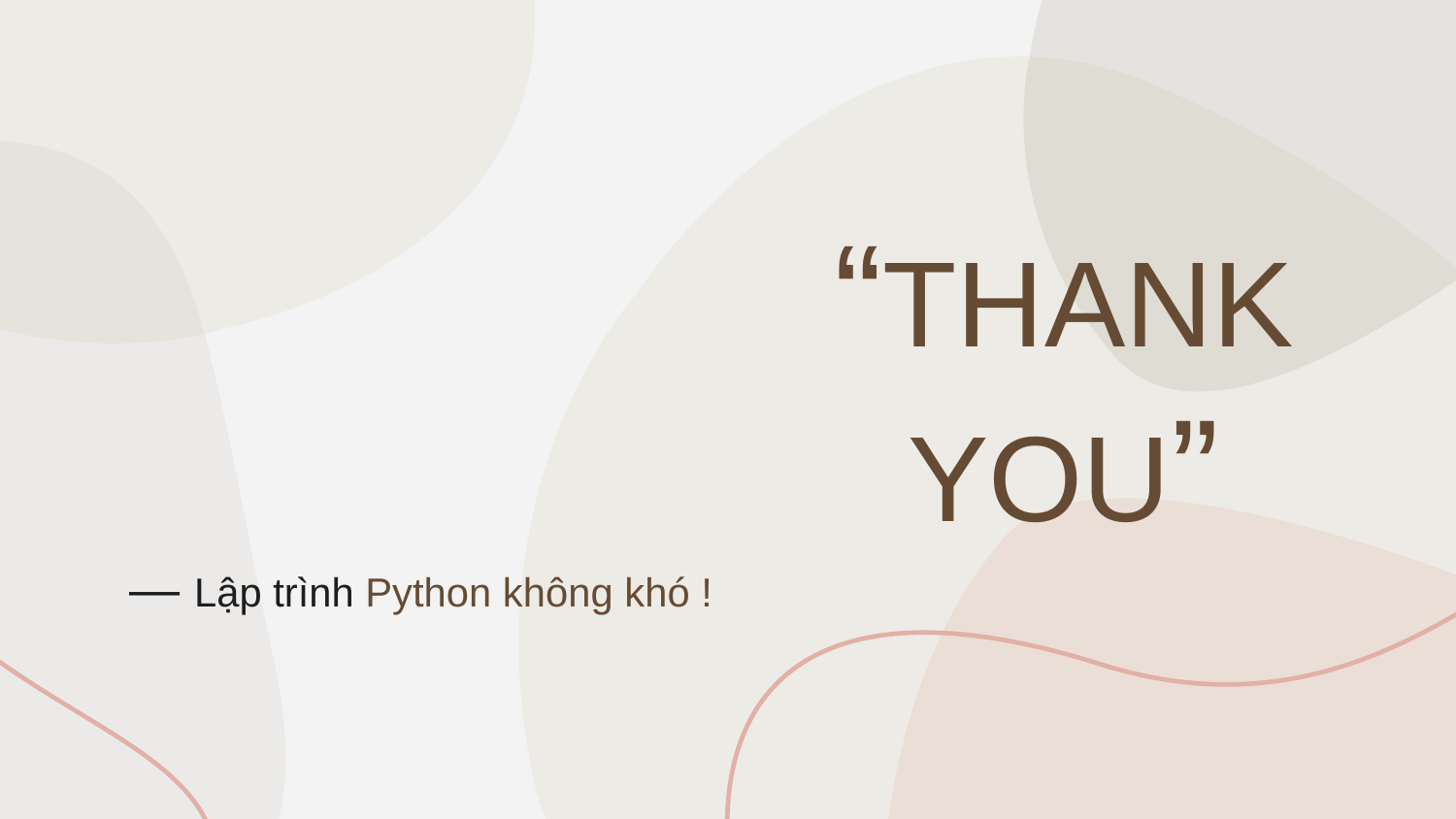

“THANK
YOU”

# — Lập trình Python không khó !